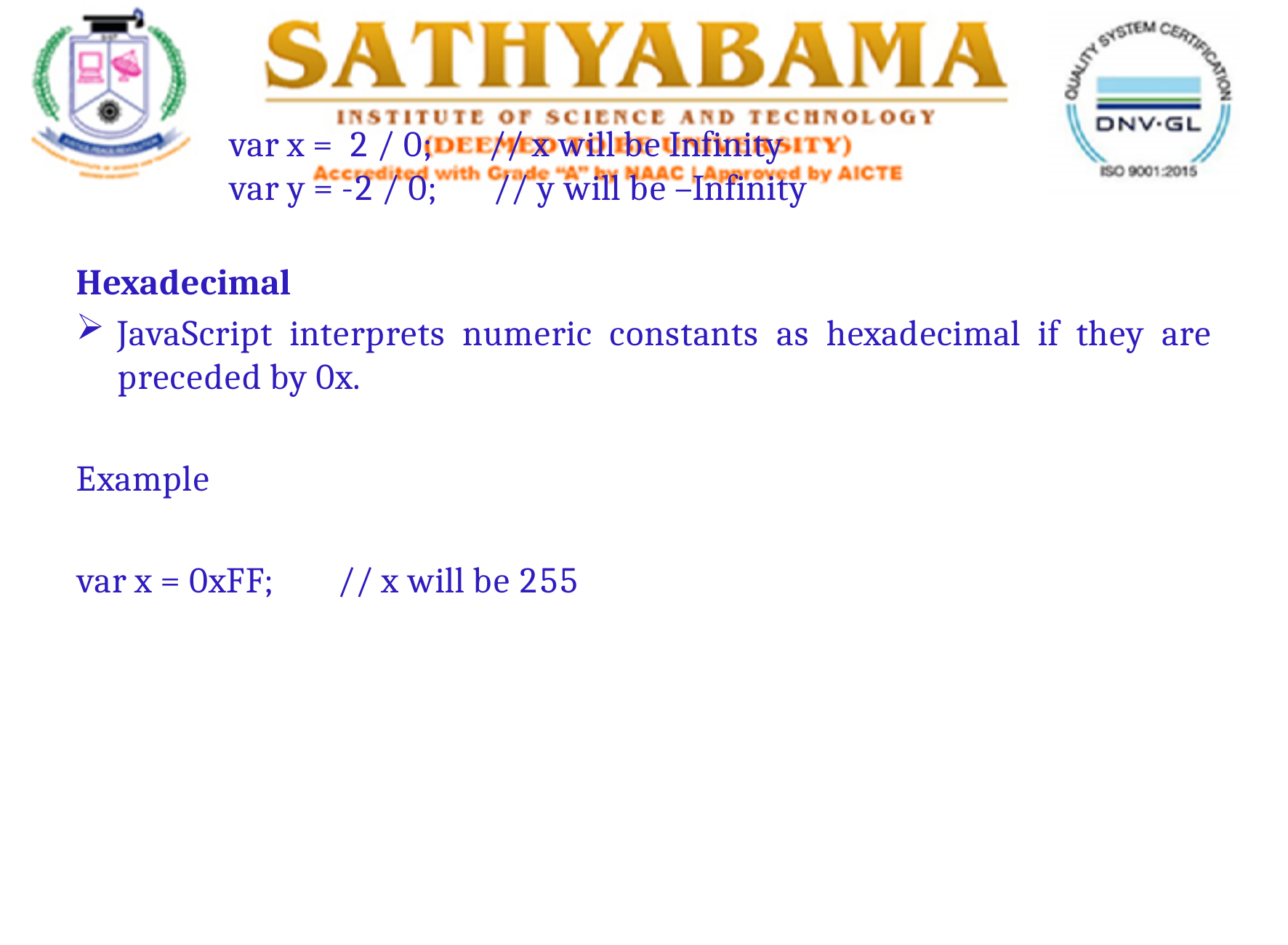

var x =  2 / 0;       // x will be Infinity
	var y = -2 / 0;       // y will be –Infinity
Hexadecimal
JavaScript interprets numeric constants as hexadecimal if they are preceded by 0x.

Example

var x = 0xFF;        // x will be 255